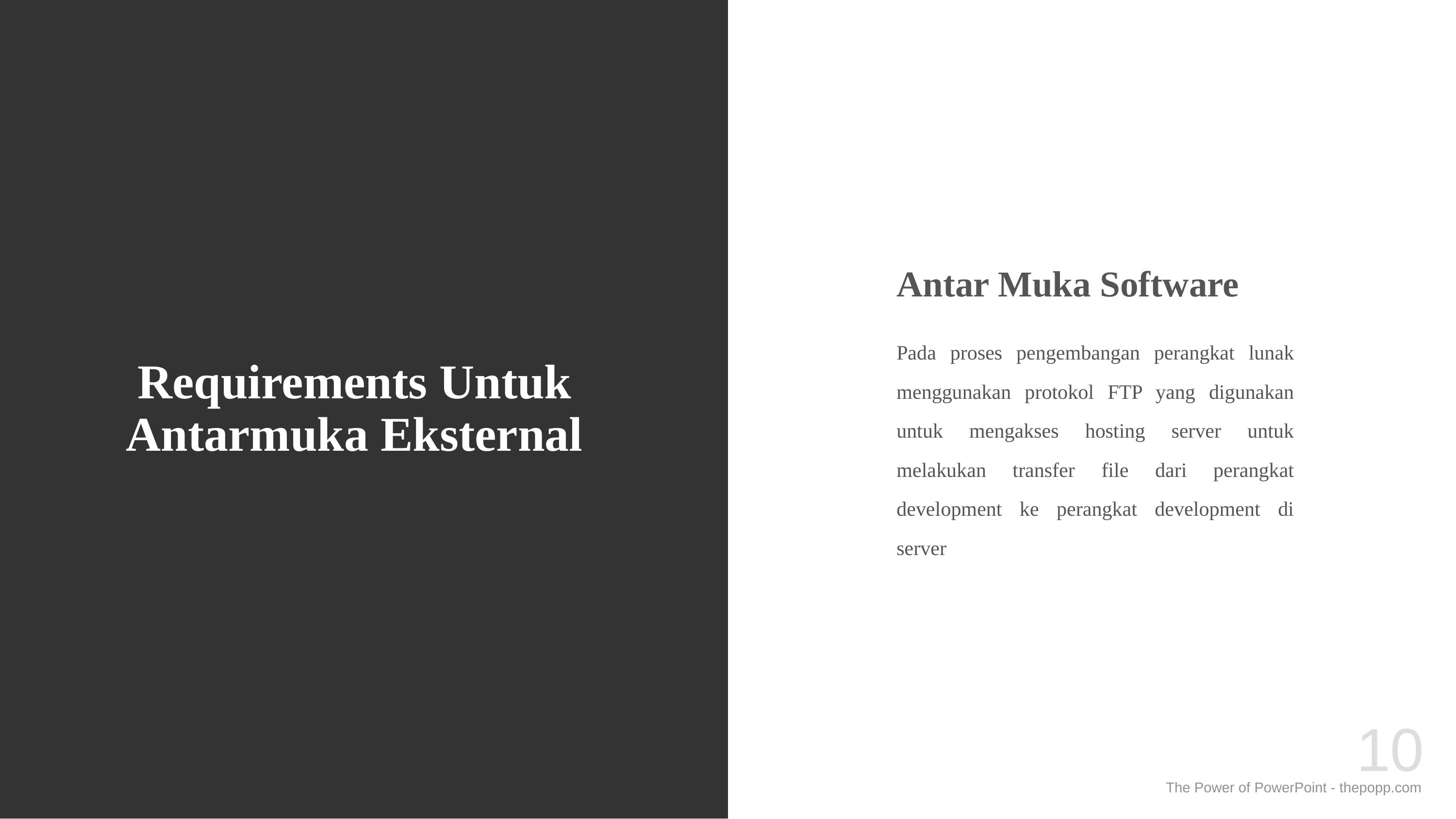

# Requirements Untuk Antarmuka Eksternal
Antar Muka Software
Pada proses pengembangan perangkat lunak menggunakan protokol FTP yang digunakan untuk mengakses hosting server untuk melakukan transfer file dari perangkat development ke perangkat development di server
10
The Power of PowerPoint - thepopp.com